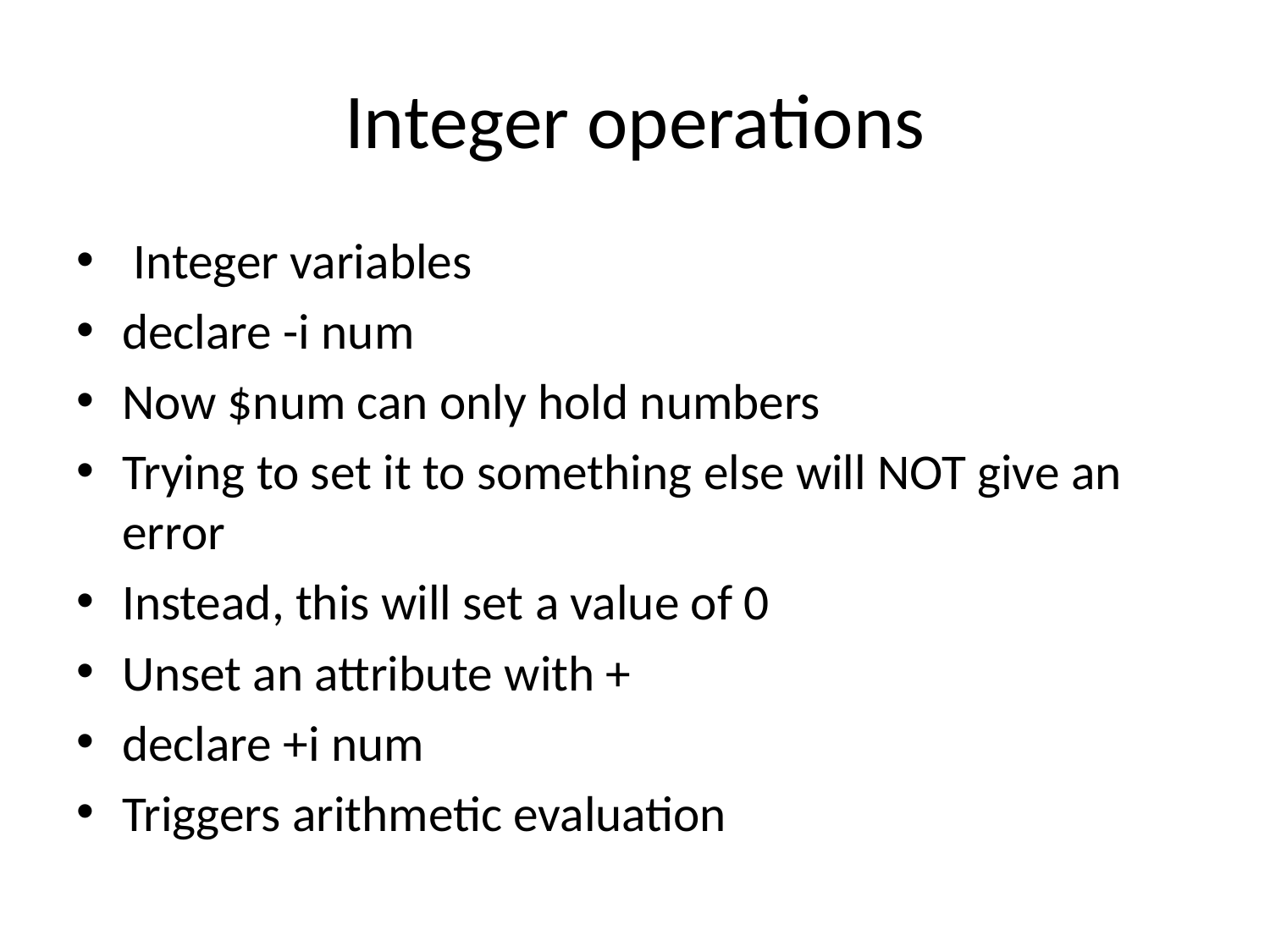

# Integer operations
 Integer variables
declare -i num
Now $num can only hold numbers
Trying to set it to something else will NOT give an error
Instead, this will set a value of 0
Unset an attribute with +
declare +i num
Triggers arithmetic evaluation